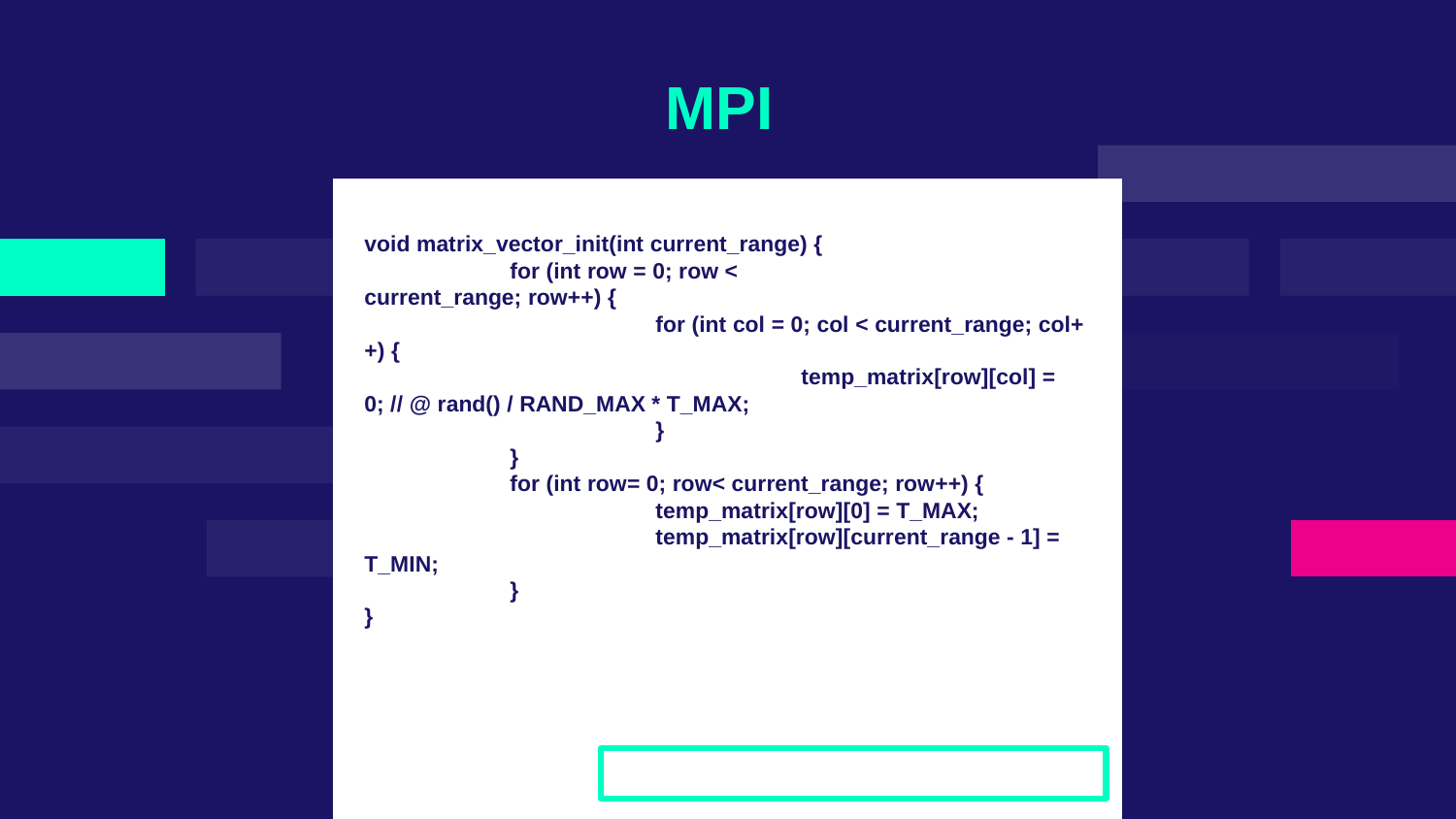

# MPI
void matrix_vector_init(int current_range) {
	for (int row = 0; row < 			current_range; row++) {
		for (int col = 0; col < current_range; col++) {
			temp_matrix[row][col] = 0; // @ rand() / RAND_MAX * T_MAX;
		}
	}
	for (int row= 0; row< current_range; row++) {
		temp_matrix[row][0] = T_MAX;
		temp_matrix[row][current_range - 1] = T_MIN;
	}
}